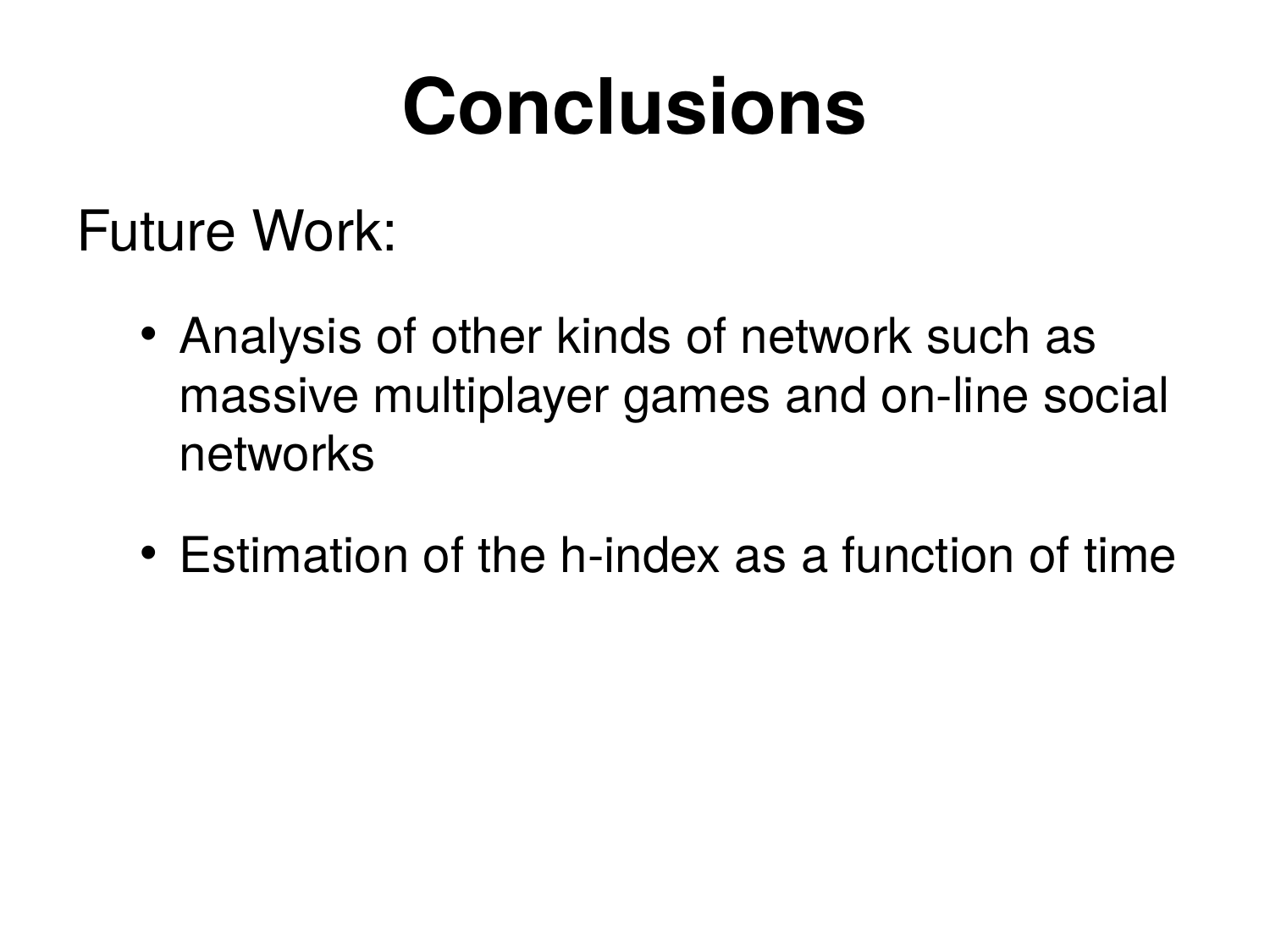

# Conclusions
Future Work:
Analysis of other kinds of network such as massive multiplayer games and on-line social networks
Estimation of the h-index as a function of time